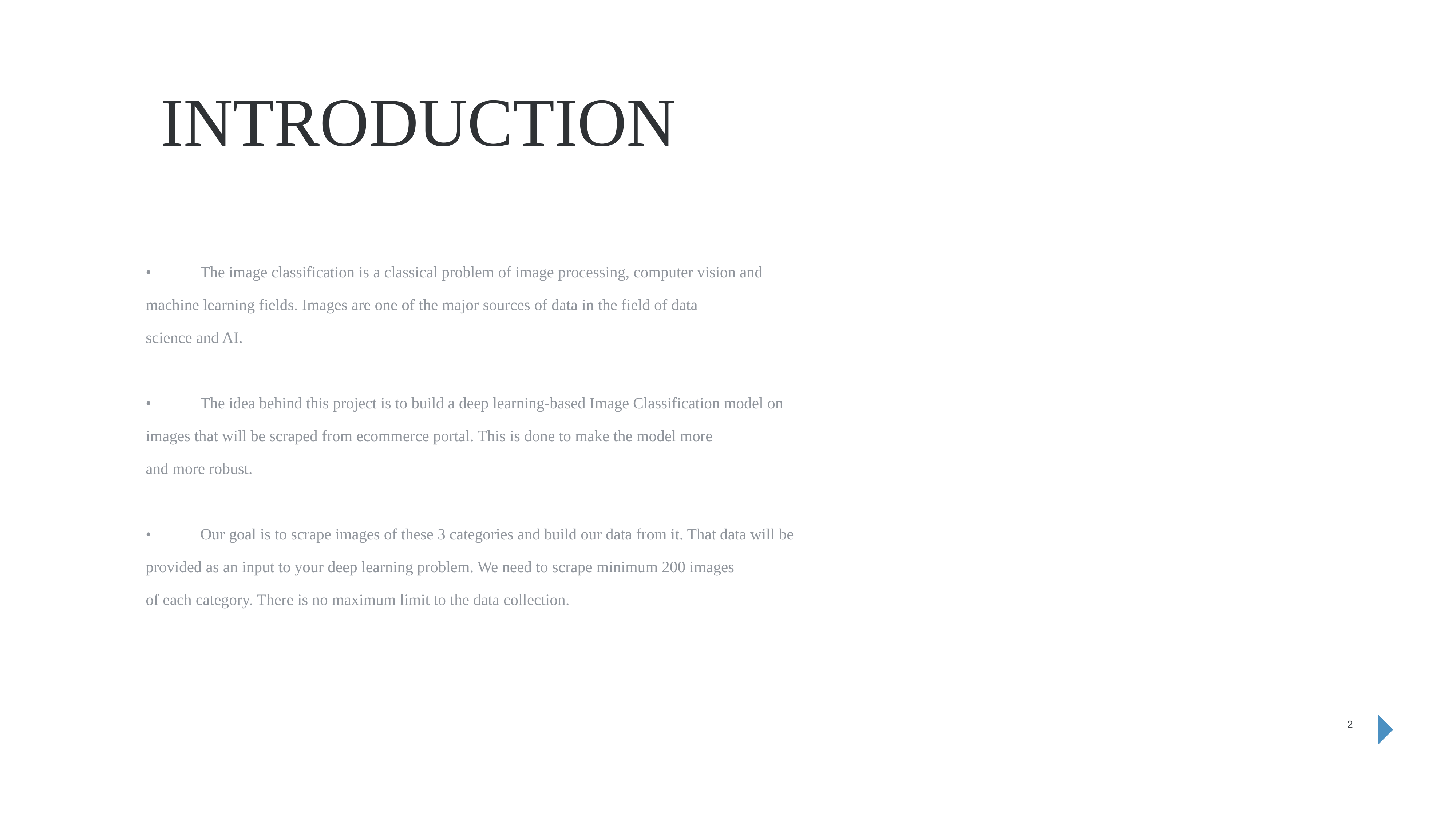

# INTRODUCTION
•	The image classification is a classical problem of image processing, computer vision and
machine learning fields. Images are one of the major sources of data in the field of data
science and AI.

•	The idea behind this project is to build a deep learning-based Image Classification model on
images that will be scraped from ecommerce portal. This is done to make the model more
and more robust.

•	Our goal is to scrape images of these 3 categories and build our data from it. That data will be
provided as an input to your deep learning problem. We need to scrape minimum 200 images
of each category. There is no maximum limit to the data collection.
2